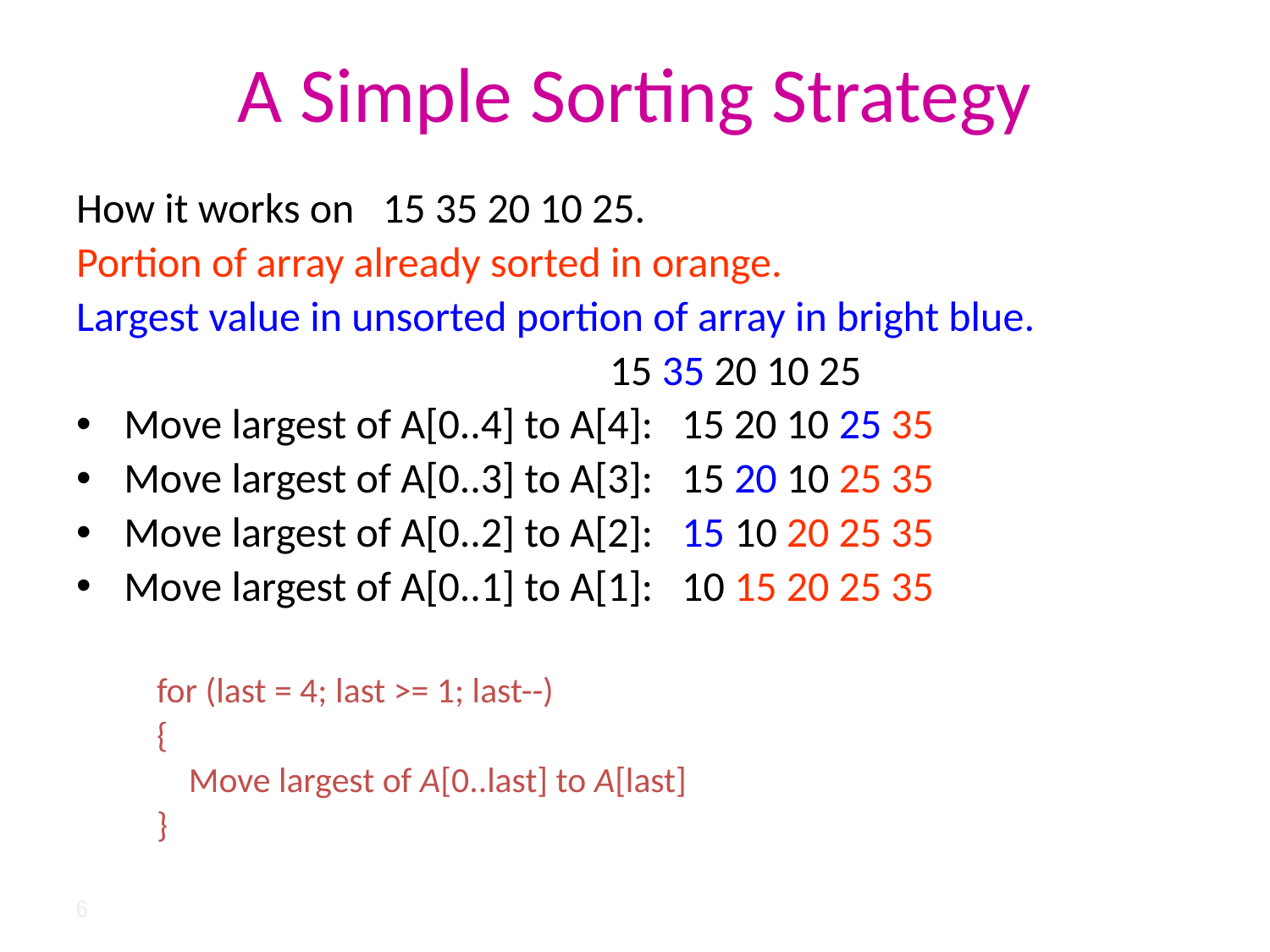

# A Simple Sorting Strategy
How it works on   15 35 20 10 25.
Portion of array already sorted in orange.
Largest value in unsorted portion of array in bright blue.
                                                        15 35 20 10 25
Move largest of A[0..4] to A[4]:   15 20 10 25 35
Move largest of A[0..3] to A[3]:   15 20 10 25 35
Move largest of A[0..2] to A[2]:   15 10 20 25 35
Move largest of A[0..1] to A[1]:   10 15 20 25 35

          for (last = 4; last >= 1; last--)
          {
              Move largest of A[0..last] to A[last]
          }
6